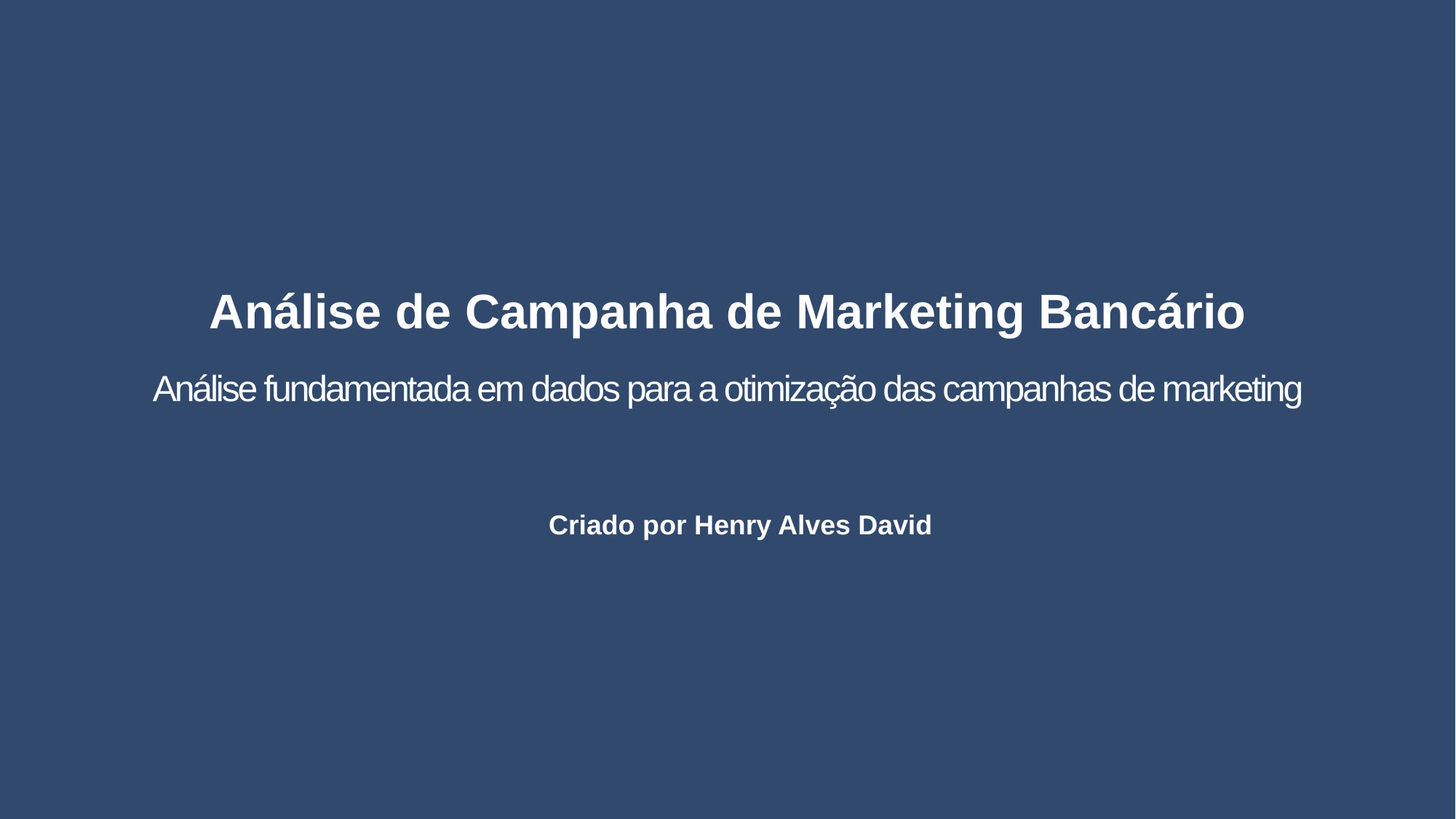

Análise de Campanha de Marketing Bancário
Análise fundamentada em dados para a otimização das campanhas de marketing
Criado por Henry Alves David